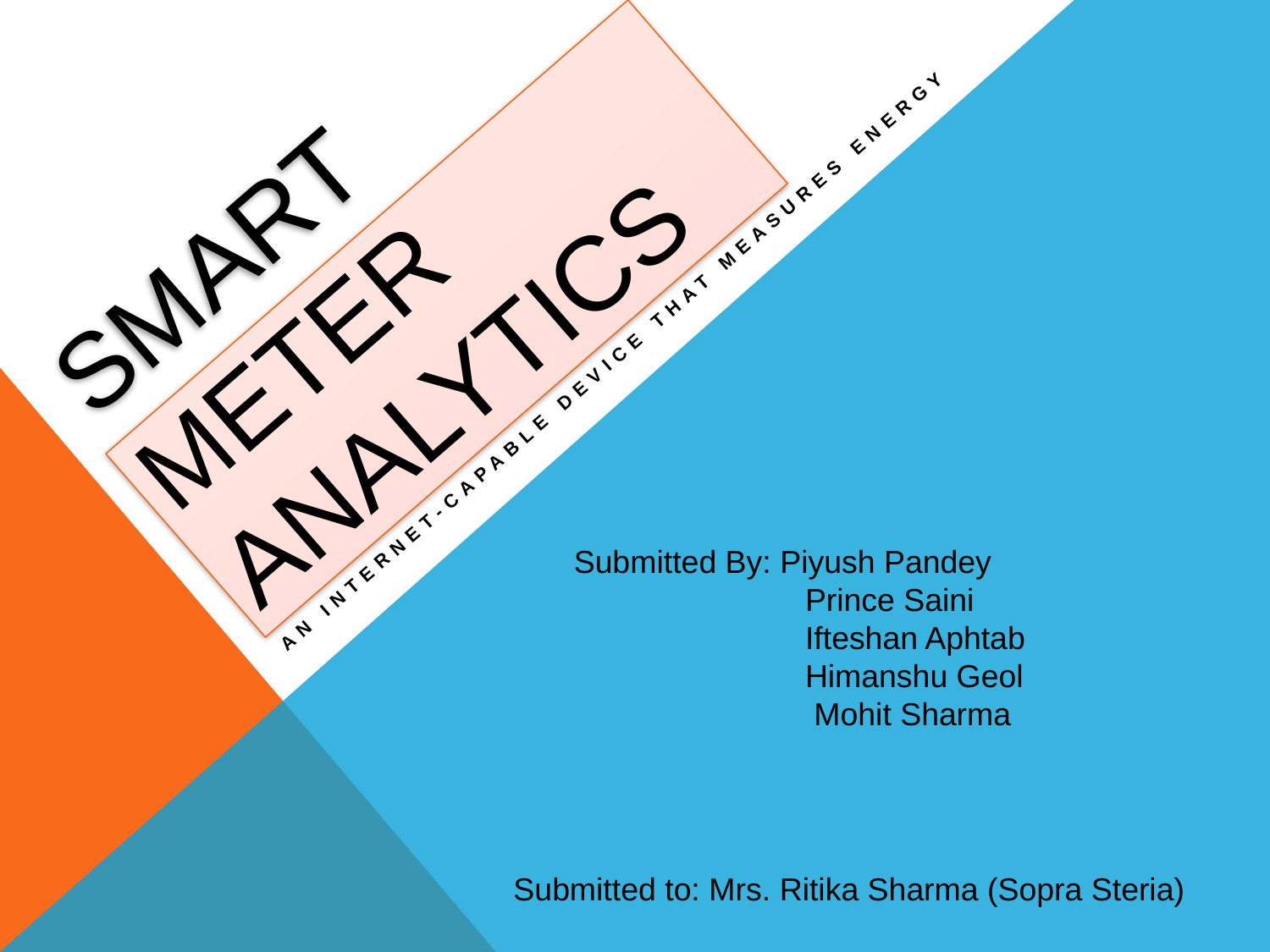

# Smart meter analytics
an Internet-capable device that measures energy
Submitted By: Piyush Pandey
                          Prince Saini
                          Ifteshan Aphtab
                          Himanshu Geol
                           Mohit Sharma
Submitted to: Mrs. Ritika Sharma (Sopra Steria)